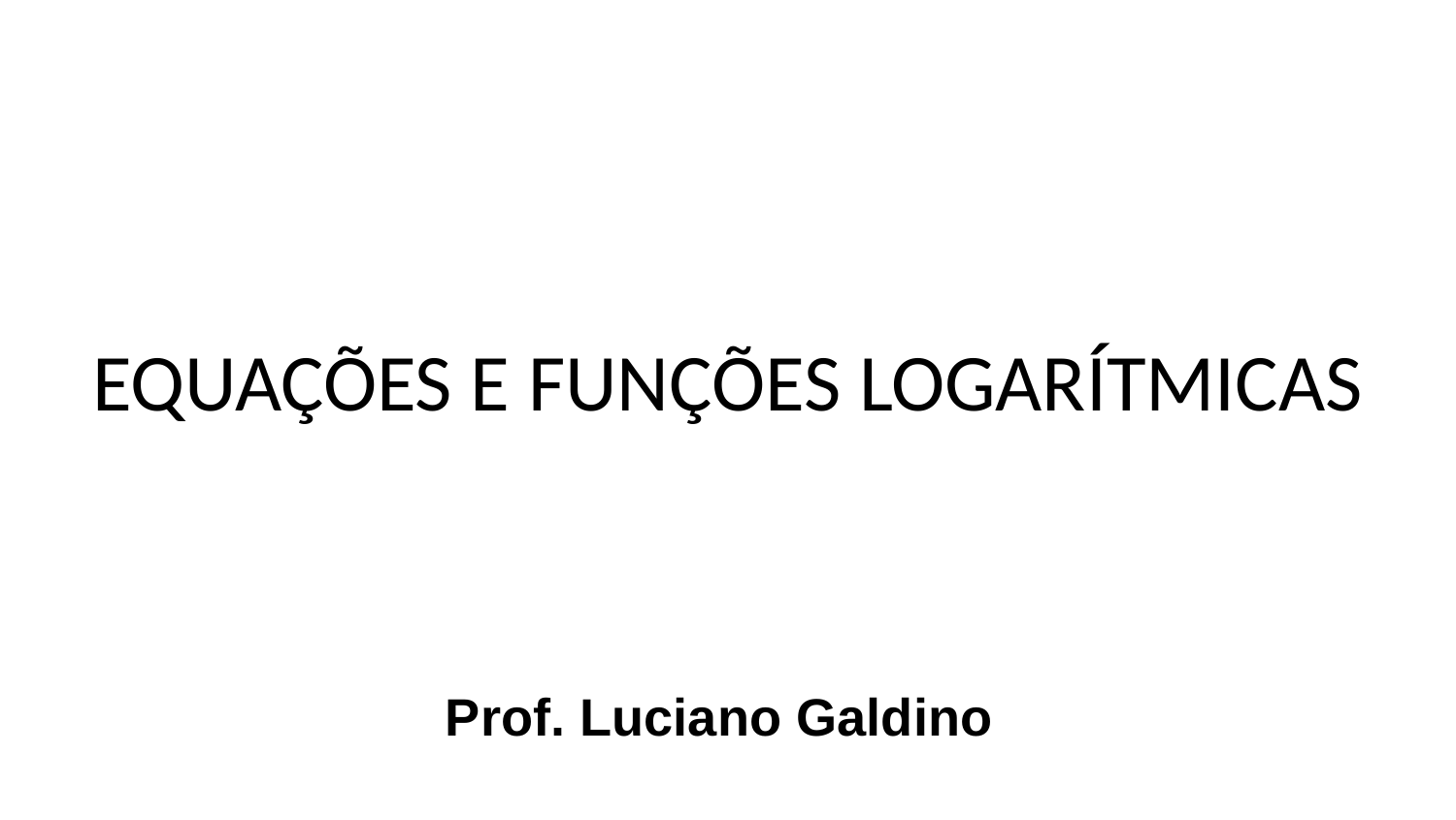

# EQUAÇÕES E FUNÇÕES LOGARÍTMICAS
Prof. Luciano Galdino